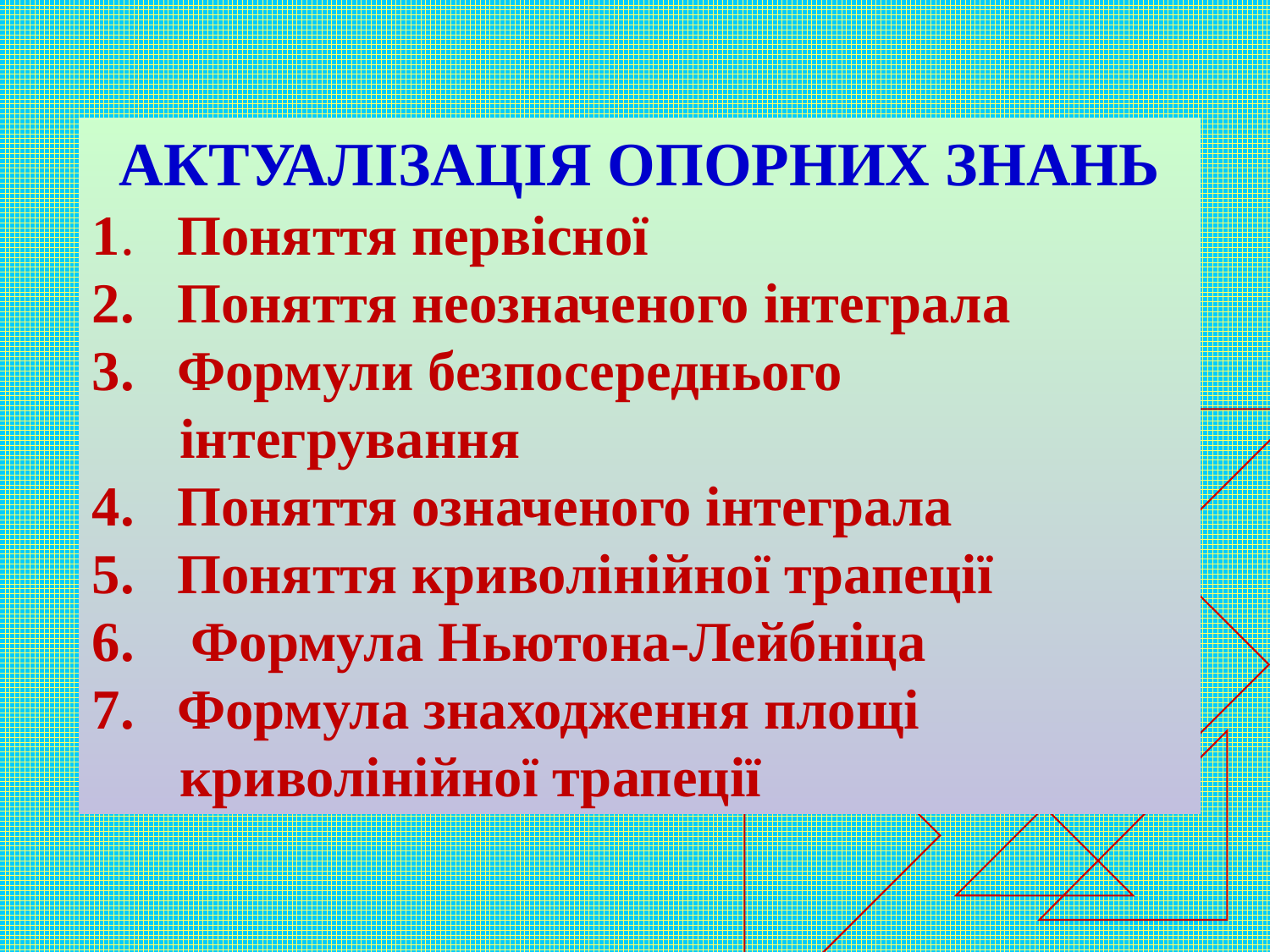

АКТУАЛІЗАЦІЯ ОПОРНИХ ЗНАНЬ
1.   Поняття первісної
2.   Поняття неозначеного інтеграла
3.   Формули безпосереднього інтегрування
4.   Поняття означеного інтеграла
5.   Поняття криволінійної трапеції
6.    Формула Ньютона-Лейбніца
7.   Формула знаходження площі криволінійної трапеції